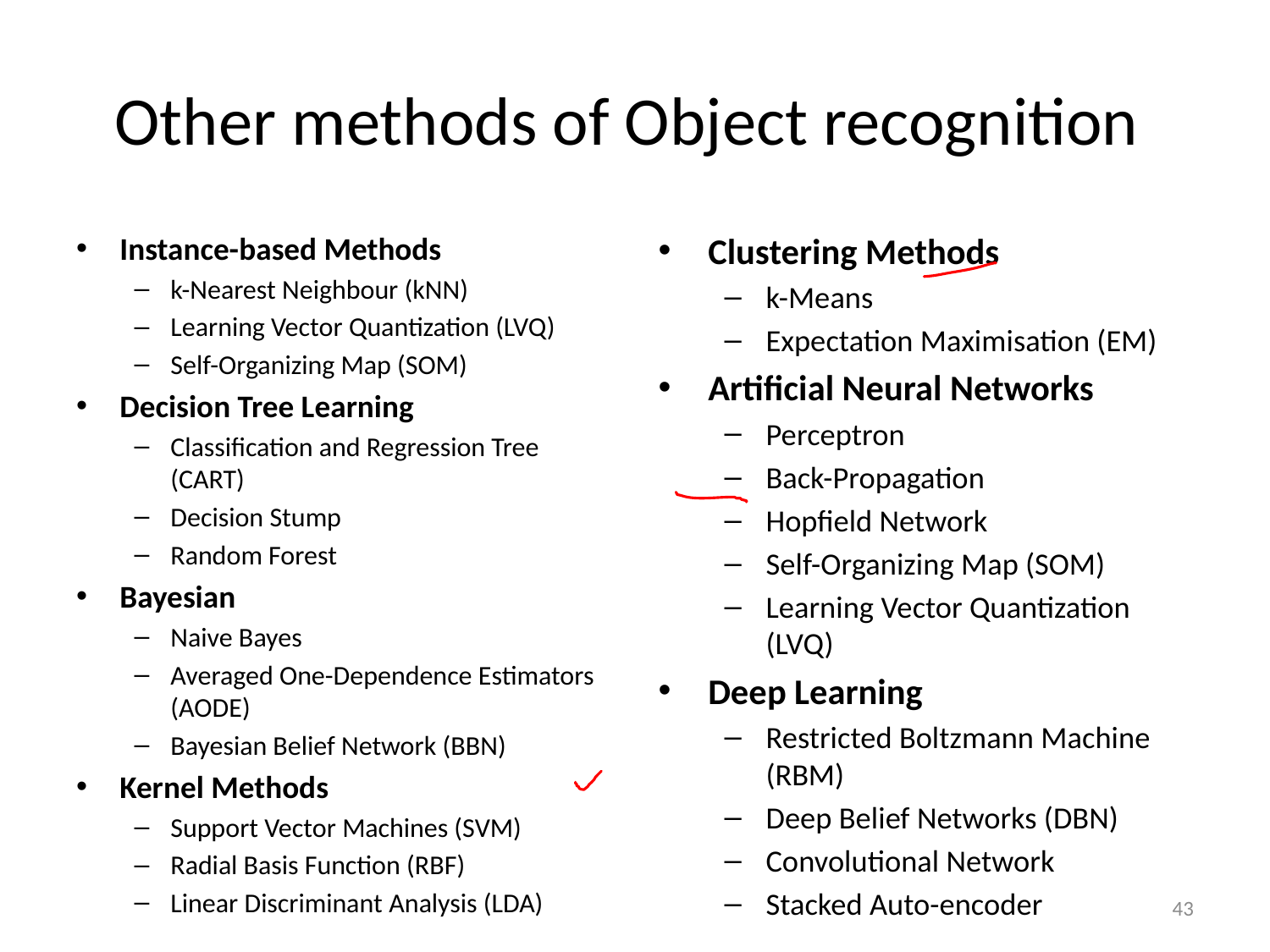

# Other methods of Object recognition
Instance-based Methods
k-Nearest Neighbour (kNN)
Learning Vector Quantization (LVQ)
Self-Organizing Map (SOM)
Decision Tree Learning
Classification and Regression Tree (CART)
Decision Stump
Random Forest
Bayesian
Naive Bayes
Averaged One-Dependence Estimators (AODE)
Bayesian Belief Network (BBN)
Kernel Methods
Support Vector Machines (SVM)
Radial Basis Function (RBF)
Linear Discriminant Analysis (LDA)

Clustering Methods
k-Means
Expectation Maximisation (EM)
Artificial Neural Networks
Perceptron
Back-Propagation
Hopfield Network
Self-Organizing Map (SOM)
Learning Vector Quantization (LVQ)
Deep Learning
Restricted Boltzmann Machine (RBM)
Deep Belief Networks (DBN)
Convolutional Network
Stacked Auto-encoder
43